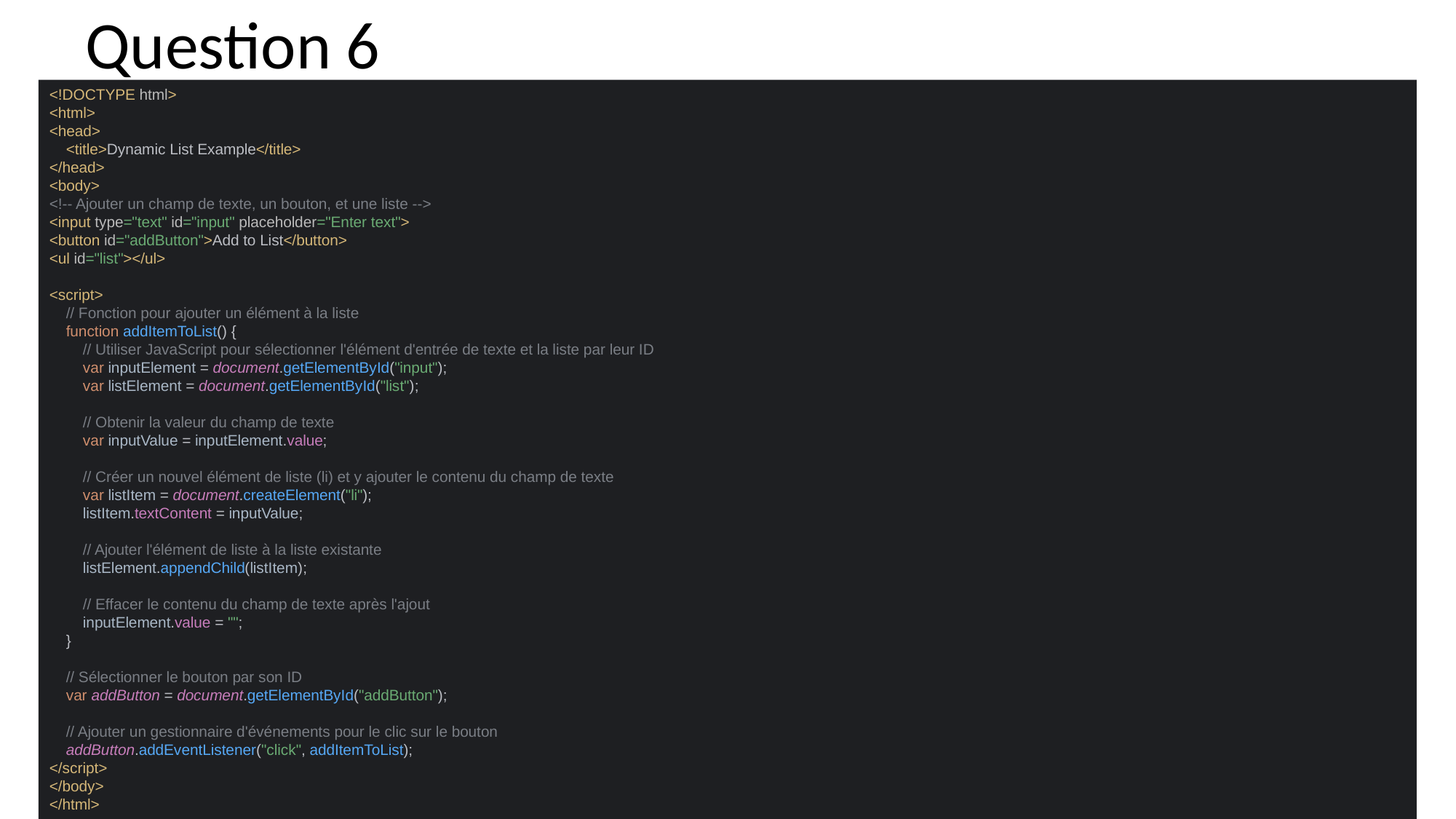

# Question 6
<!DOCTYPE html>
<html>
<head>
    <title>Dynamic List Example</title>
</head>
<body>
<!-- Ajouter un champ de texte, un bouton, et une liste -->
<input type="text" id="input" placeholder="Enter text">
<button id="addButton">Add to List</button>
<ul id="list"></ul>
<script>
    // Fonction pour ajouter un élément à la liste
    function addItemToList() {
        // Utiliser JavaScript pour sélectionner l'élément d'entrée de texte et la liste par leur ID
        var inputElement = document.getElementById("input");
        var listElement = document.getElementById("list");
        // Obtenir la valeur du champ de texte
        var inputValue = inputElement.value;
        // Créer un nouvel élément de liste (li) et y ajouter le contenu du champ de texte
        var listItem = document.createElement("li");
        listItem.textContent = inputValue;
        // Ajouter l'élément de liste à la liste existante
        listElement.appendChild(listItem);
        // Effacer le contenu du champ de texte après l'ajout
        inputElement.value = "";
    }
    // Sélectionner le bouton par son ID
    var addButton = document.getElementById("addButton");
    // Ajouter un gestionnaire d'événements pour le clic sur le bouton
    addButton.addEventListener("click", addItemToList);
</script>
</body>
</html>